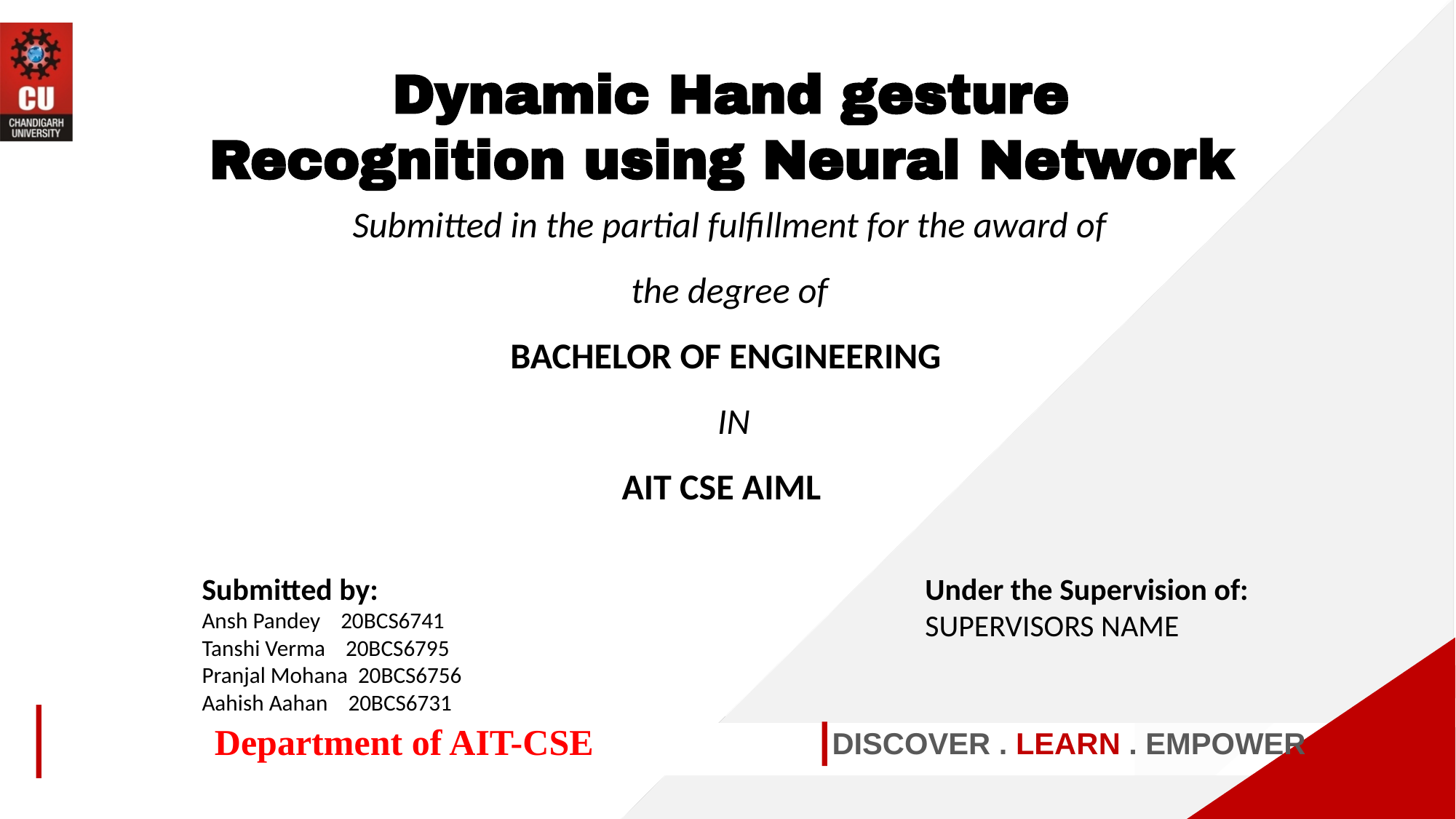

Dynamic Hand gesture Recognition using Neural Network
Submitted in the partial fulfillment for the award of the degree of
BACHELOR OF ENGINEERING
 IN
AIT CSE AIML
Submitted by:
Ansh Pandey    20BCS6741
Tanshi Verma    20BCS6795
Pranjal Mohana  20BCS6756
Aahish Aahan    20BCS6731
Under the Supervision of:
SUPERVISORS NAME

Department of AIT-CSE
DISCOVER . LEARN . EMPOWER

1